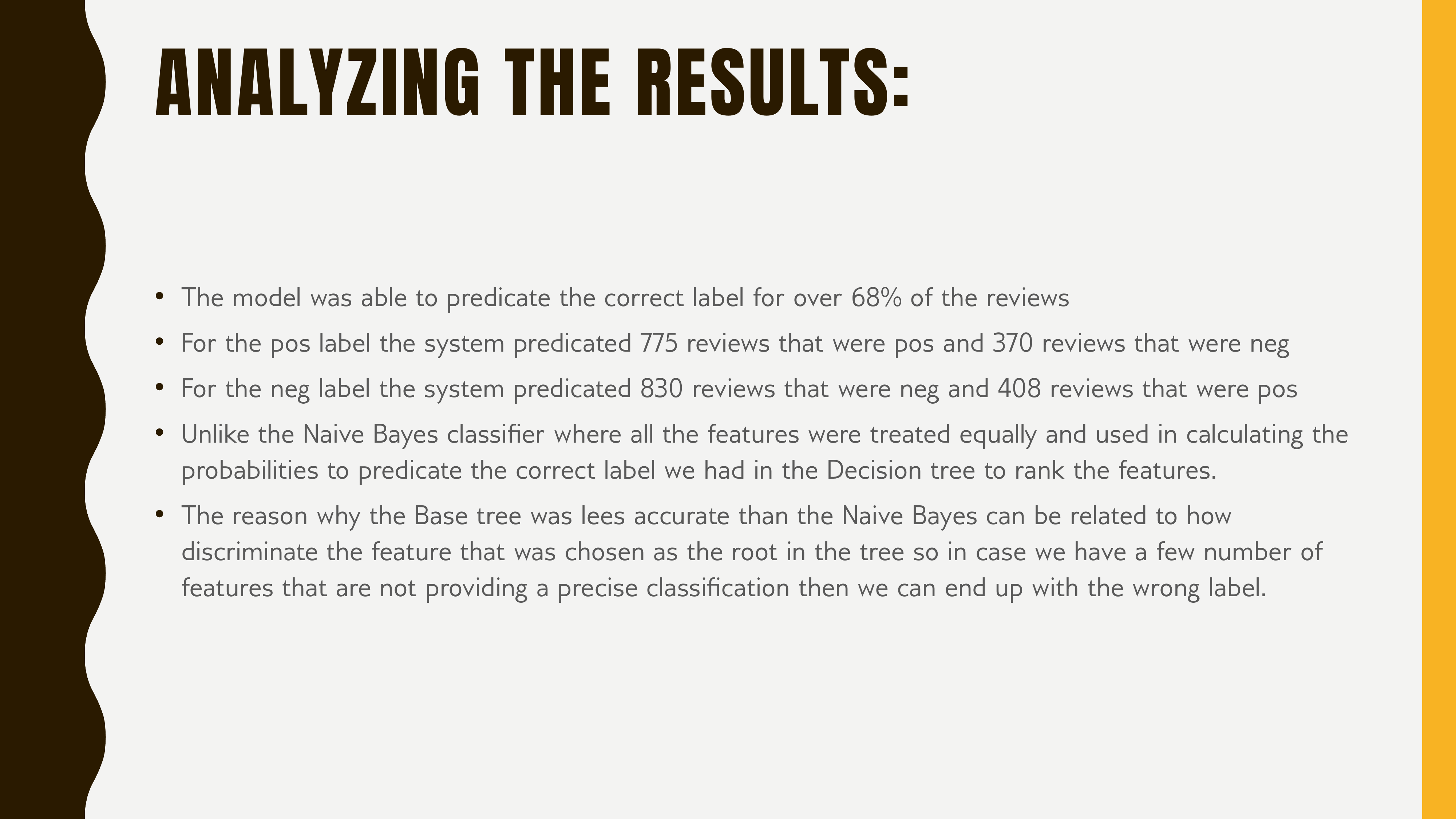

# Analyzing the results:
The model was able to predicate the correct label for over 68% of the reviews
For the pos label the system predicated 775 reviews that were pos and 370 reviews that were neg
For the neg label the system predicated 830 reviews that were neg and 408 reviews that were pos
Unlike the Naive Bayes classifier where all the features were treated equally and used in calculating the probabilities to predicate the correct label we had in the Decision tree to rank the features.
The reason why the Base tree was lees accurate than the Naive Bayes can be related to how discriminate the feature that was chosen as the root in the tree so in case we have a few number of features that are not providing a precise classification then we can end up with the wrong label.